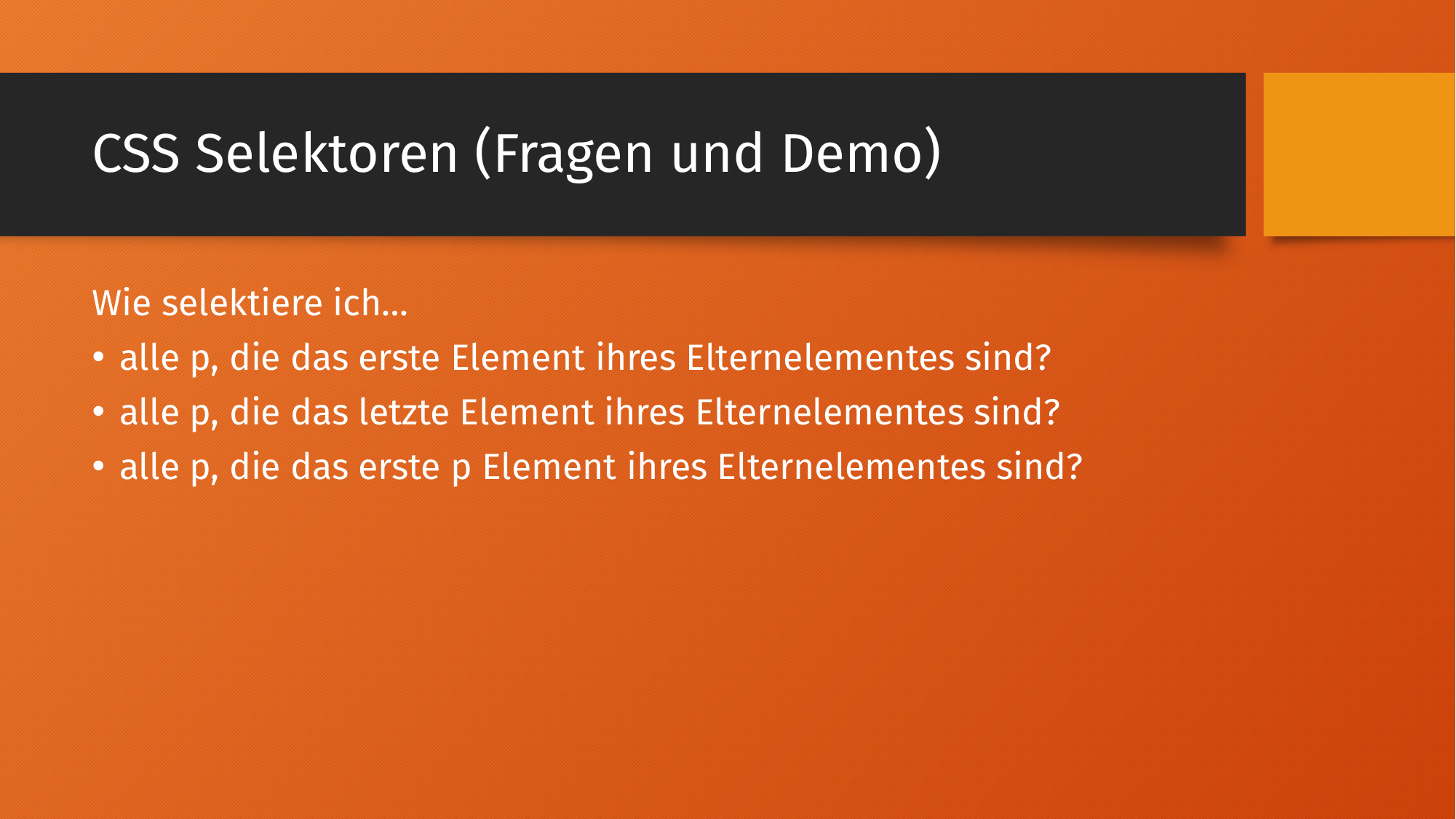

# CSS Selektoren (Fragen und Demo)
Wie selektiere ich…
alle p, die das erste Element ihres Elternelementes sind?
alle p, die das letzte Element ihres Elternelementes sind?
alle p, die das erste p Element ihres Elternelementes sind?